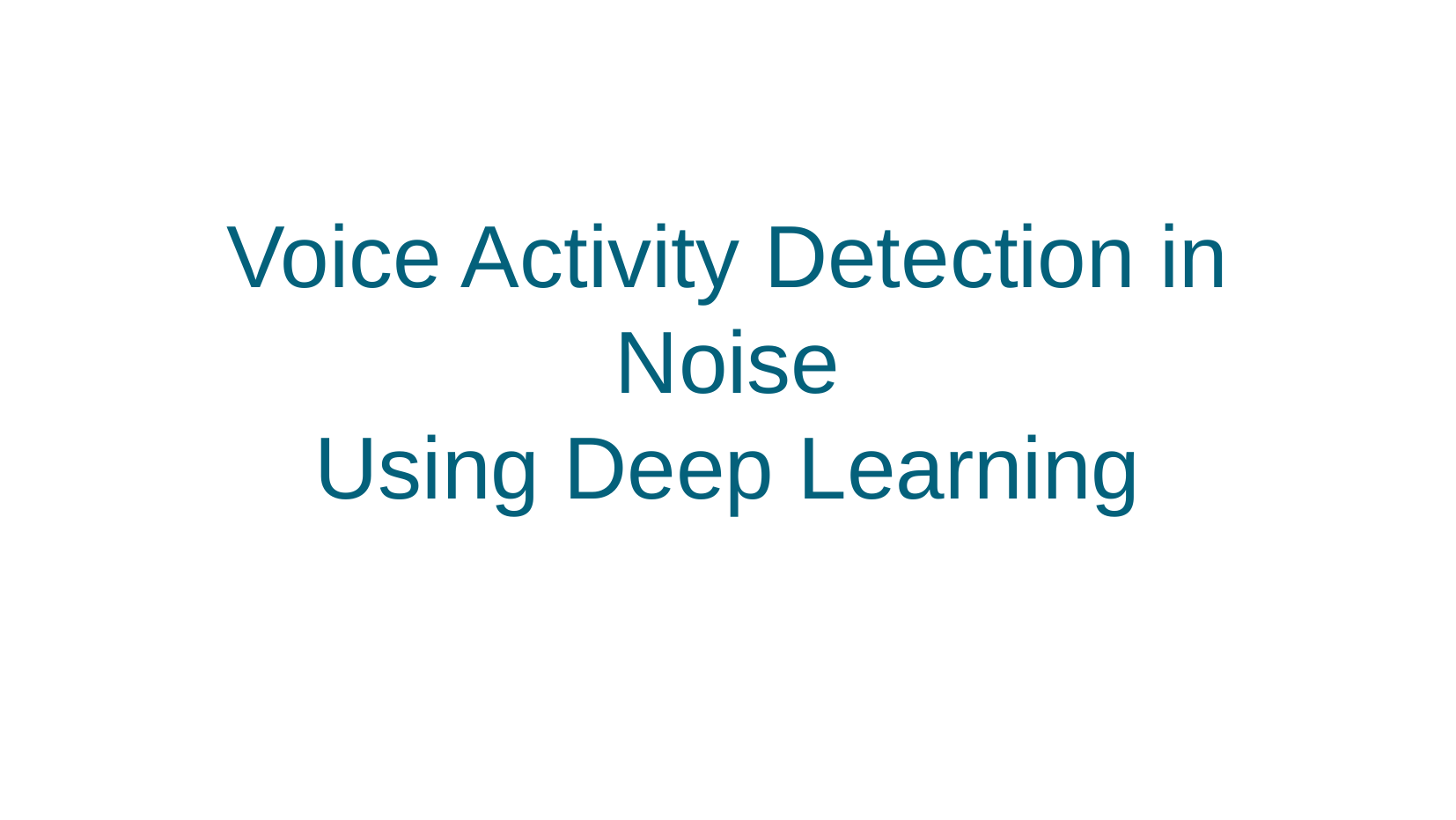

Voice Activity Detection in Noise
Using Deep Learning